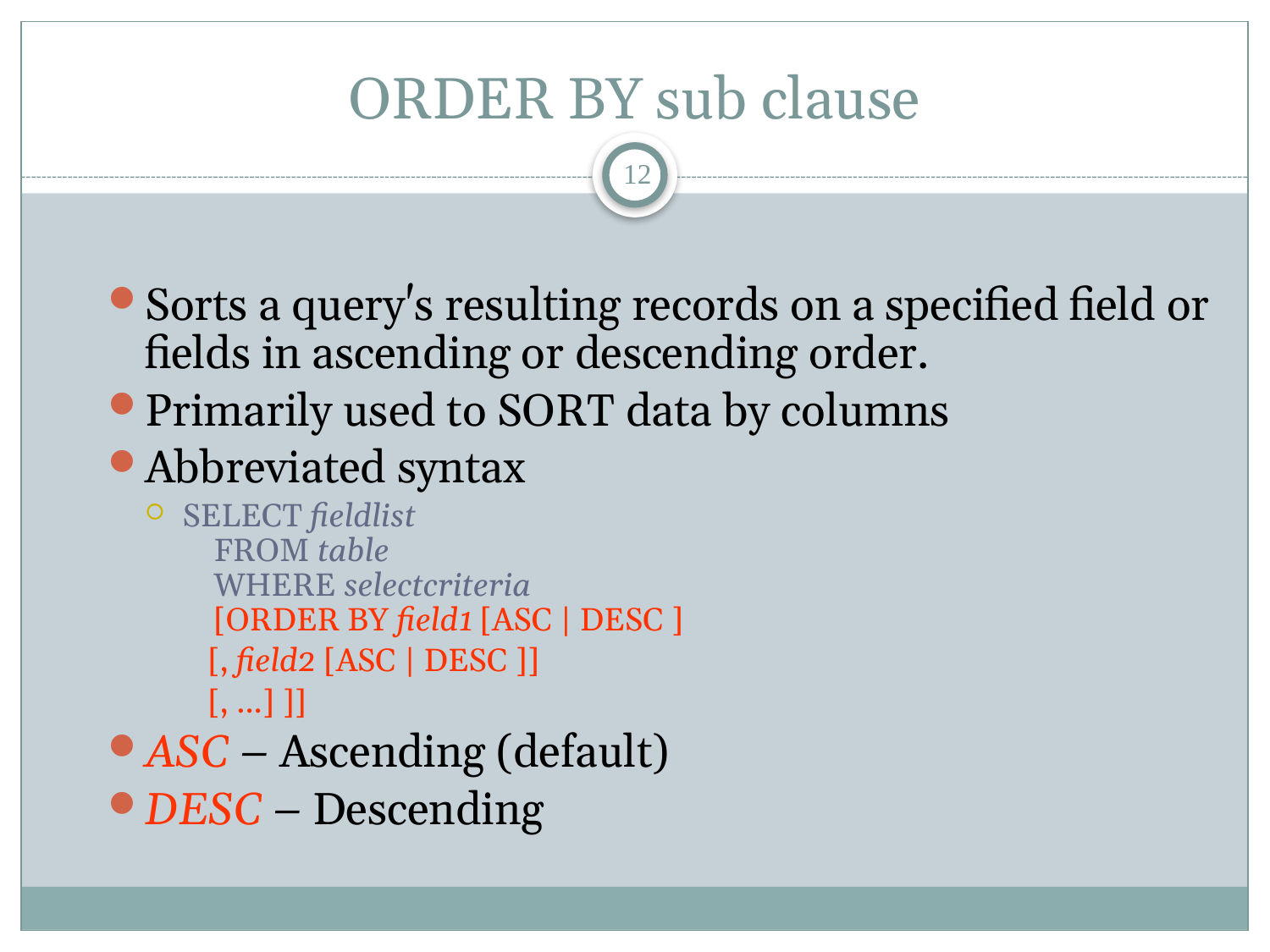

# ORDER BY sub clause
12
Sorts a query's resulting records on a specified field or fields in ascending or descending order.
Primarily used to SORT data by columns
Abbreviated syntax
SELECT fieldlist
    FROM table
    WHERE selectcriteria
    [ORDER BY field1 [ASC | DESC ]
        [, field2 [ASC | DESC ]]
        [, ...] ]]
ASC – Ascending (default)
DESC – Descending